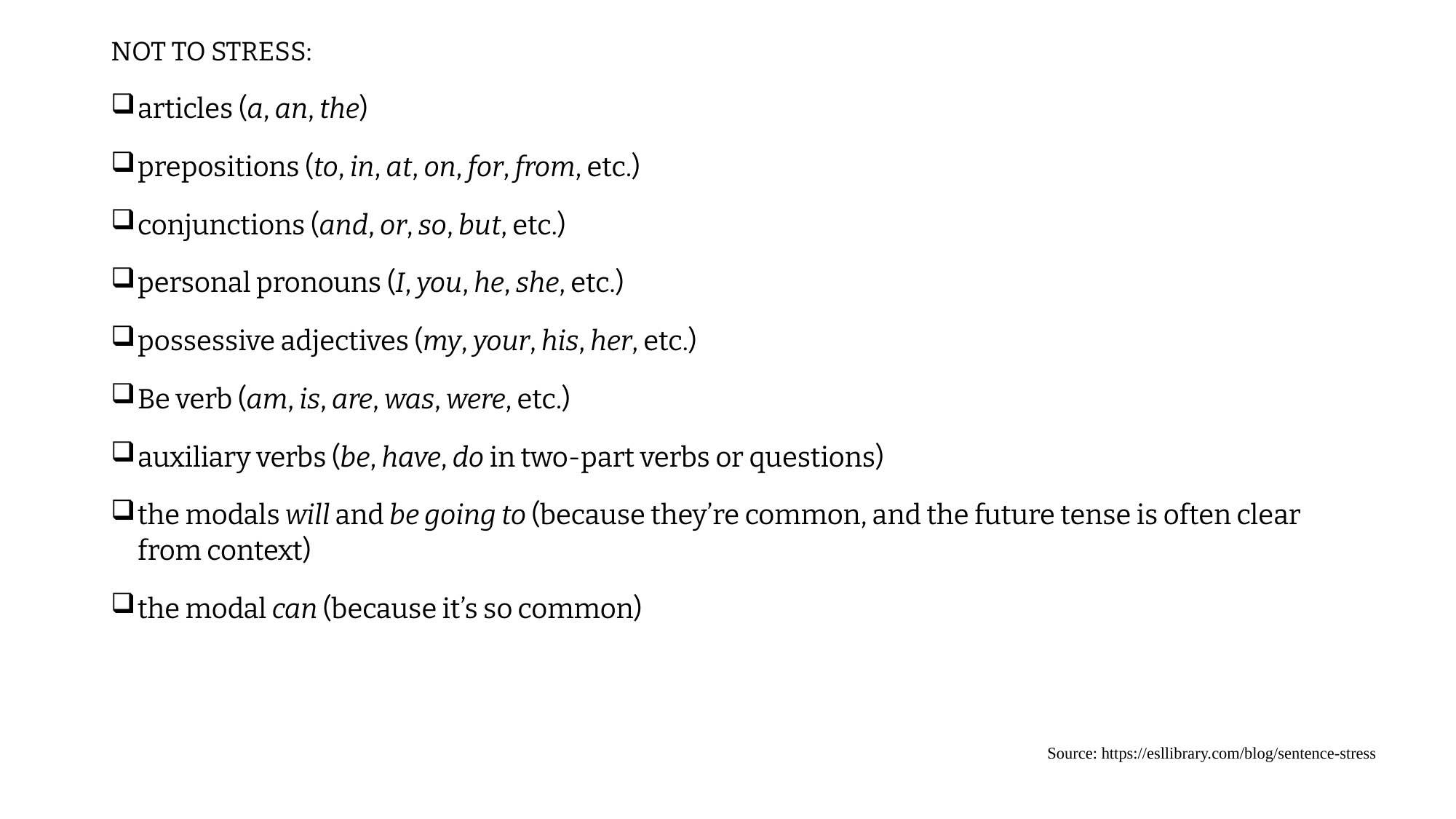

NOT TO STRESS:
articles (a, an, the)
prepositions (to, in, at, on, for, from, etc.)
conjunctions (and, or, so, but, etc.)
personal pronouns (I, you, he, she, etc.)
possessive adjectives (my, your, his, her, etc.)
Be verb (am, is, are, was, were, etc.)
auxiliary verbs (be, have, do in two-part verbs or questions)
the modals will and be going to (because they’re common, and the future tense is often clear from context)
the modal can (because it’s so common)

Source: https://esllibrary.com/blog/sentence-stress